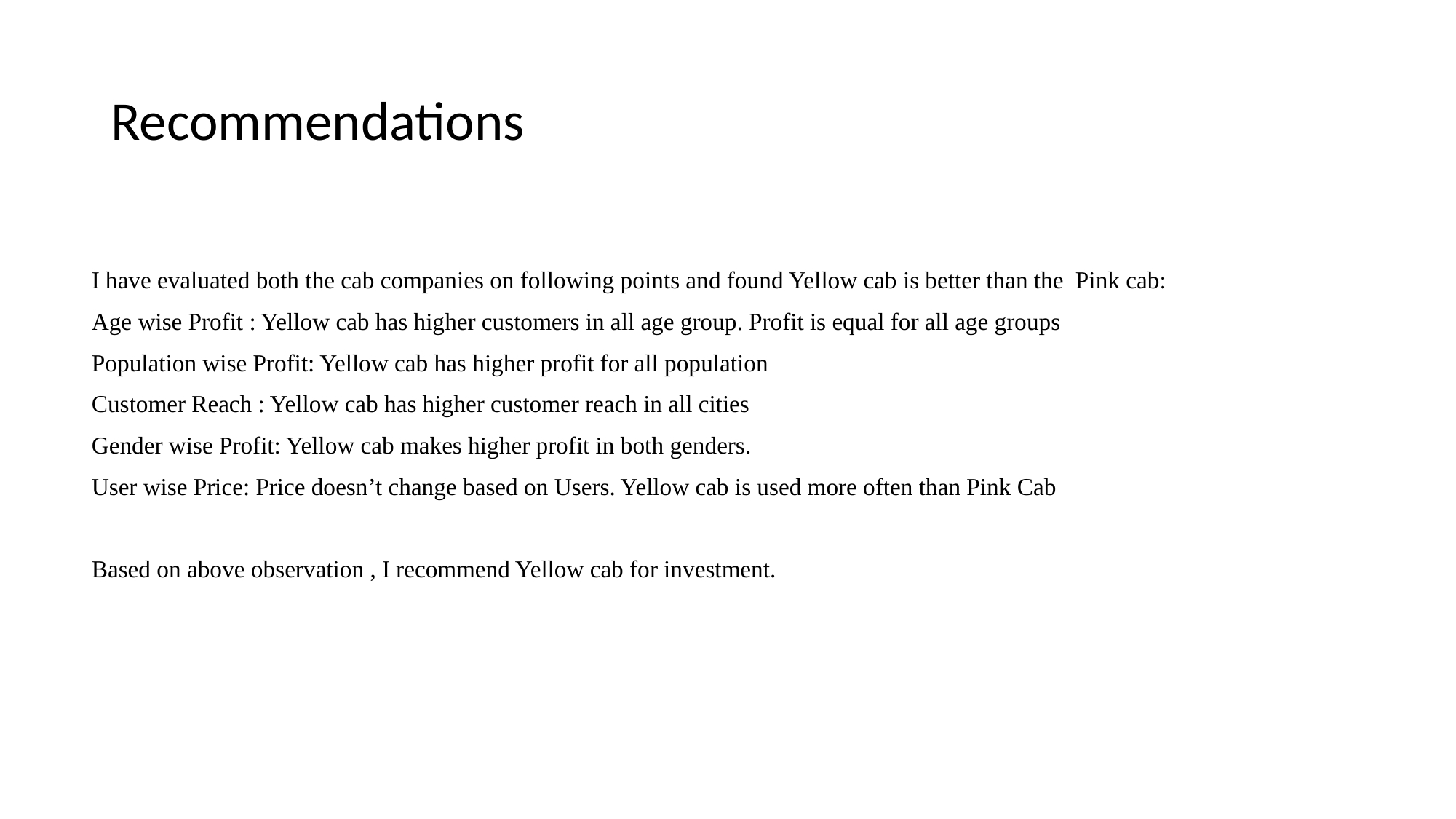

# Recommendations

I have evaluated both the cab companies on following points and found Yellow cab is better than the  Pink cab:
Age wise Profit : Yellow cab has higher customers in all age group. Profit is equal for all age groups
Population wise Profit: Yellow cab has higher profit for all population
Customer Reach : Yellow cab has higher customer reach in all cities
Gender wise Profit: Yellow cab makes higher profit in both genders.
User wise Price: Price doesn’t change based on Users. Yellow cab is used more often than Pink Cab

Based on above observation , I recommend Yellow cab for investment.